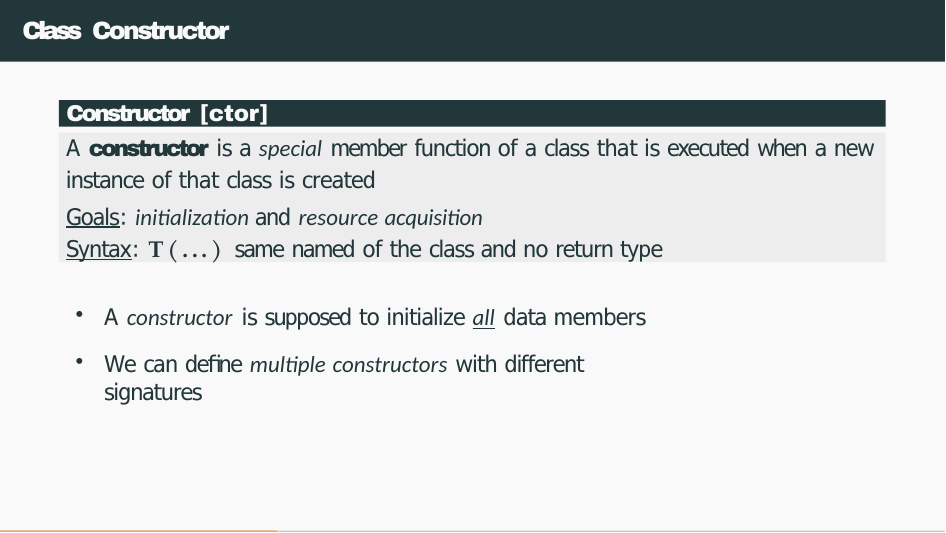

# Class Constructor
Constructor [ctor]
A constructor is a special member function of a class that is executed when a new
instance of that class is created
Goals: initialization and resource acquisition
Syntax: T(...) same named of the class and no return type
A constructor is supposed to initialize all data members
We can define multiple constructors with different signatures